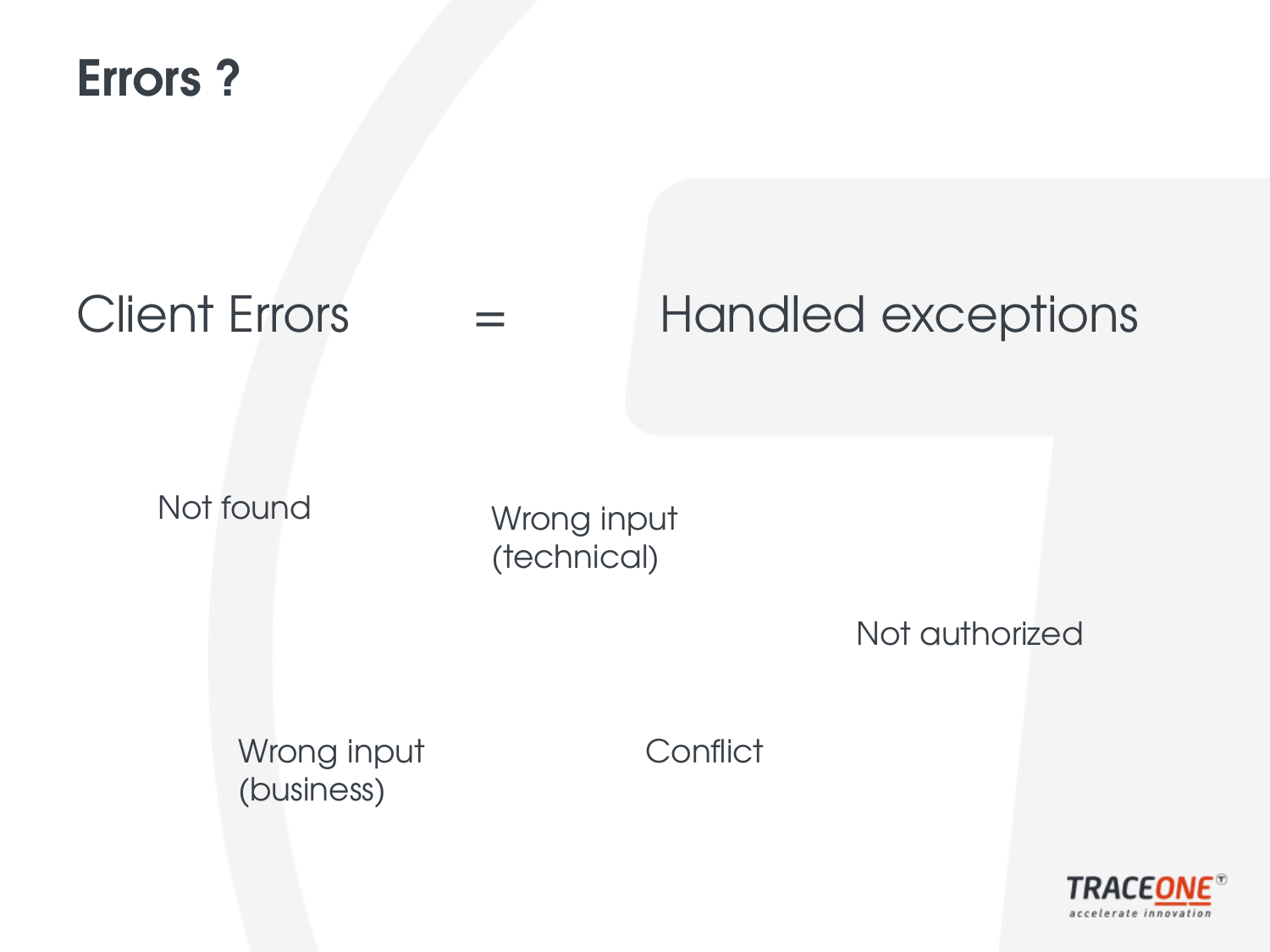

# Errors ?
Client Errors         =           Handled exceptions
Not found
Wrong input (technical)
Not authorized
Wrong input
(business)
Conflict